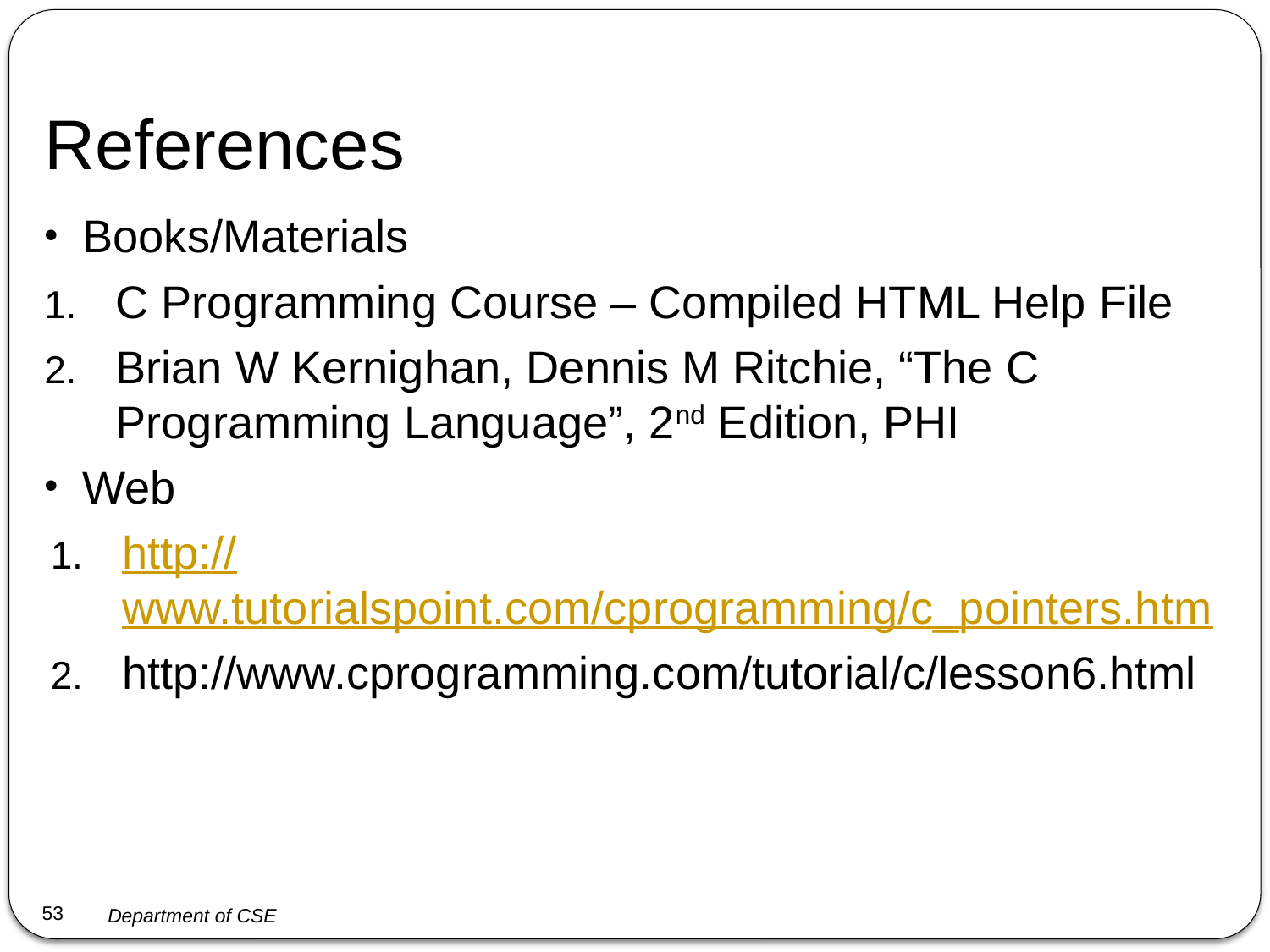

# References
Books/Materials
C Programming Course – Compiled HTML Help File
Brian W Kernighan, Dennis M Ritchie, “The C Programming Language”, 2nd Edition, PHI
Web
http://www.tutorialspoint.com/cprogramming/c_pointers.htm
http://www.cprogramming.com/tutorial/c/lesson6.html
53
Department of CSE